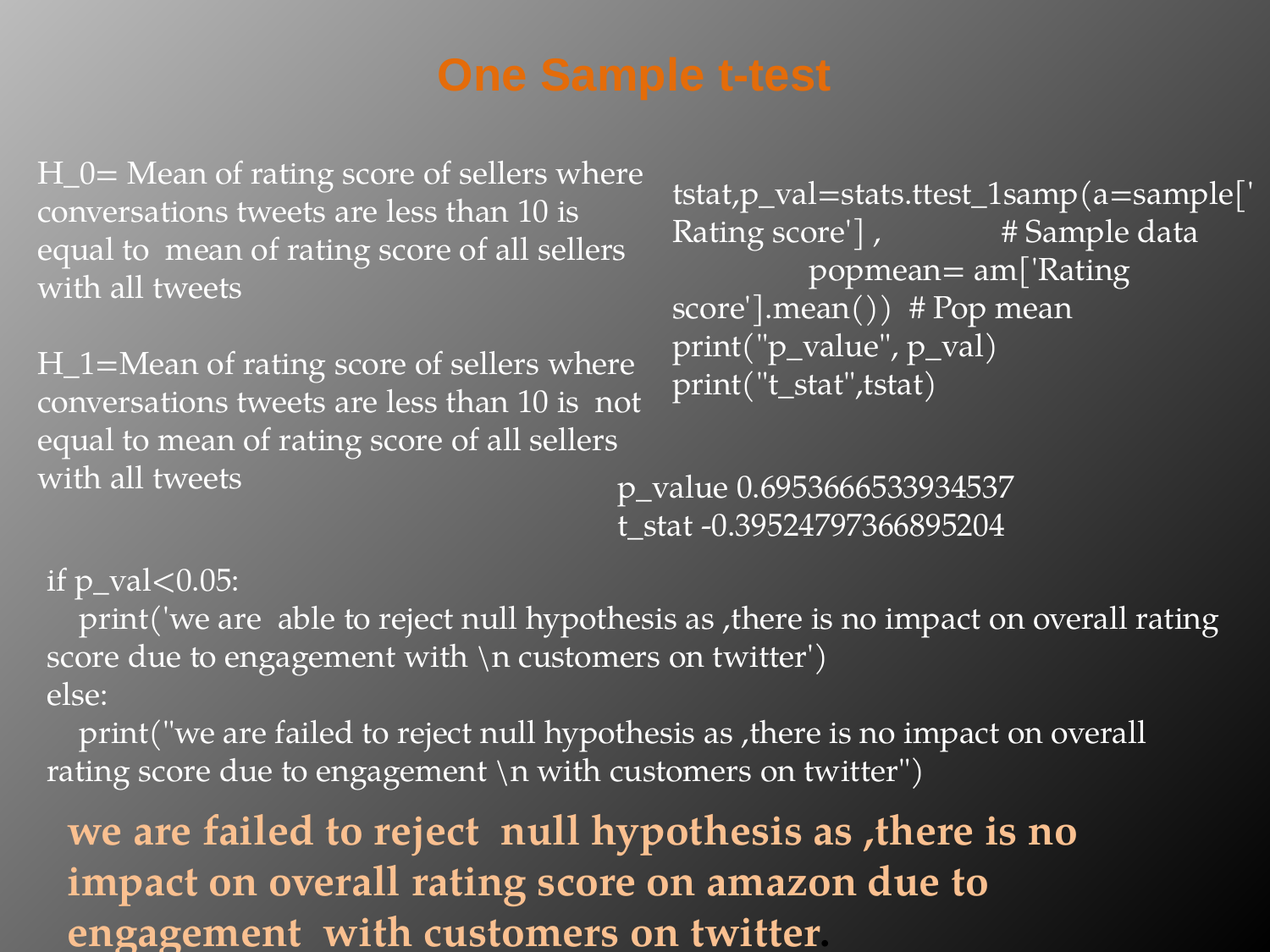

# One Sample t-test
H_0= Mean of rating score of sellers where conversations tweets are less than 10 is equal to  mean of rating score of all sellers with all tweets

H_1=Mean of rating score of sellers where conversations tweets are less than 10 is  not equal to mean of rating score of all sellers with all tweets
tstat,p_val=stats.ttest_1samp(a=sample['Rating score'] ,               # Sample data
                 popmean= am['Rating score'].mean())  # Pop mean
print("p_value", p_val)
print("t_stat",tstat)
p_value 0.6953666533934537
t_stat -0.39524797366895204
if p_val<0.05:
    print('we are  able to reject null hypothesis as ,there is no impact on overall rating score due to engagement with \n customers on twitter')
else:
    print("we are failed to reject null hypothesis as ,there is no impact on overall rating score due to engagement \n with customers on twitter")
we are failed to reject  null hypothesis as ,there is no impact on overall rating score on amazon due to engagement  with customers on twitter.